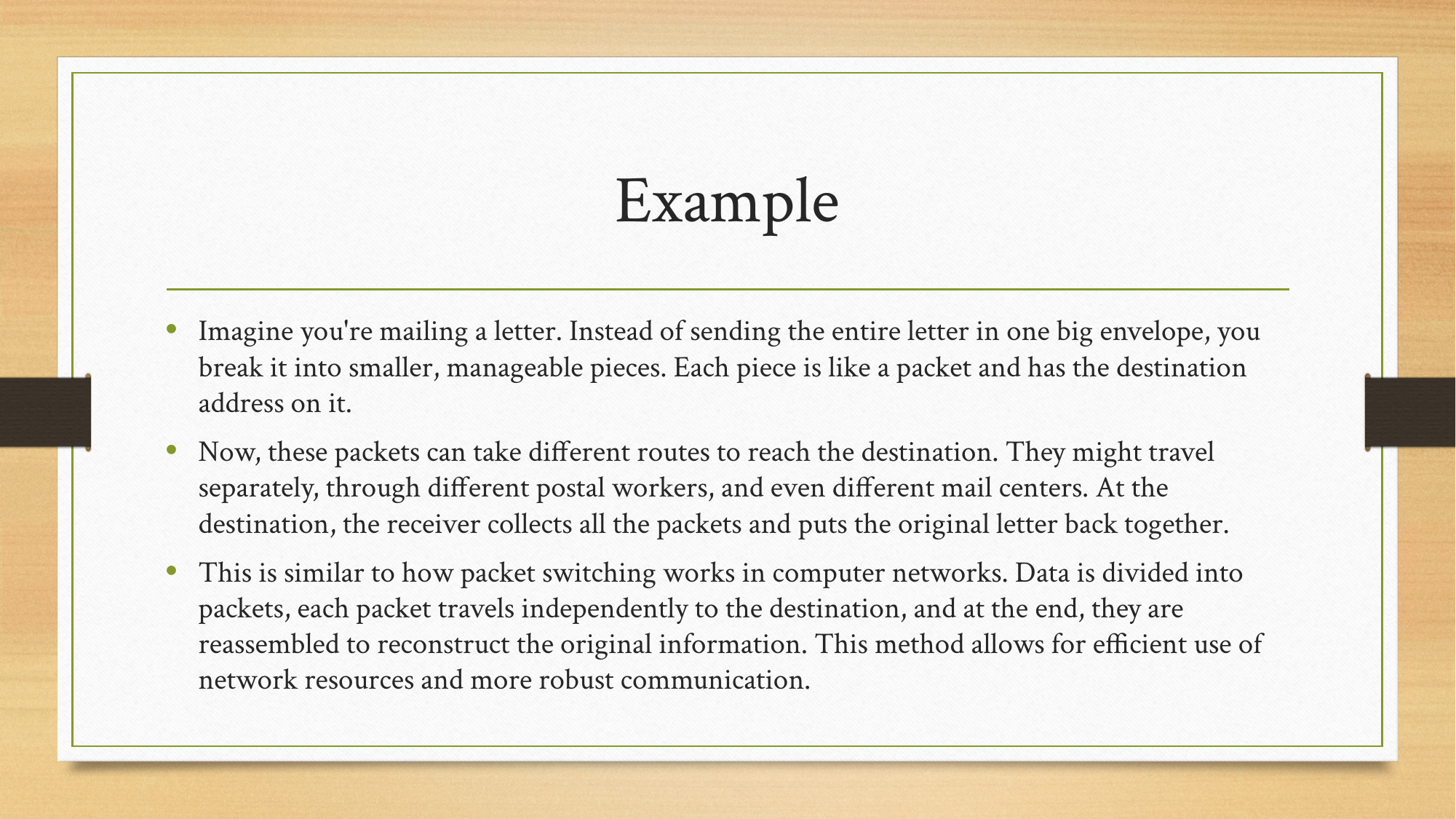

# Example
Imagine you're mailing a letter. Instead of sending the entire letter in one big envelope, you break it into smaller, manageable pieces. Each piece is like a packet and has the destination address on it.
Now, these packets can take different routes to reach the destination. They might travel separately, through different postal workers, and even different mail centers. At the destination, the receiver collects all the packets and puts the original letter back together.
This is similar to how packet switching works in computer networks. Data is divided into packets, each packet travels independently to the destination, and at the end, they are reassembled to reconstruct the original information. This method allows for efficient use of network resources and more robust communication.